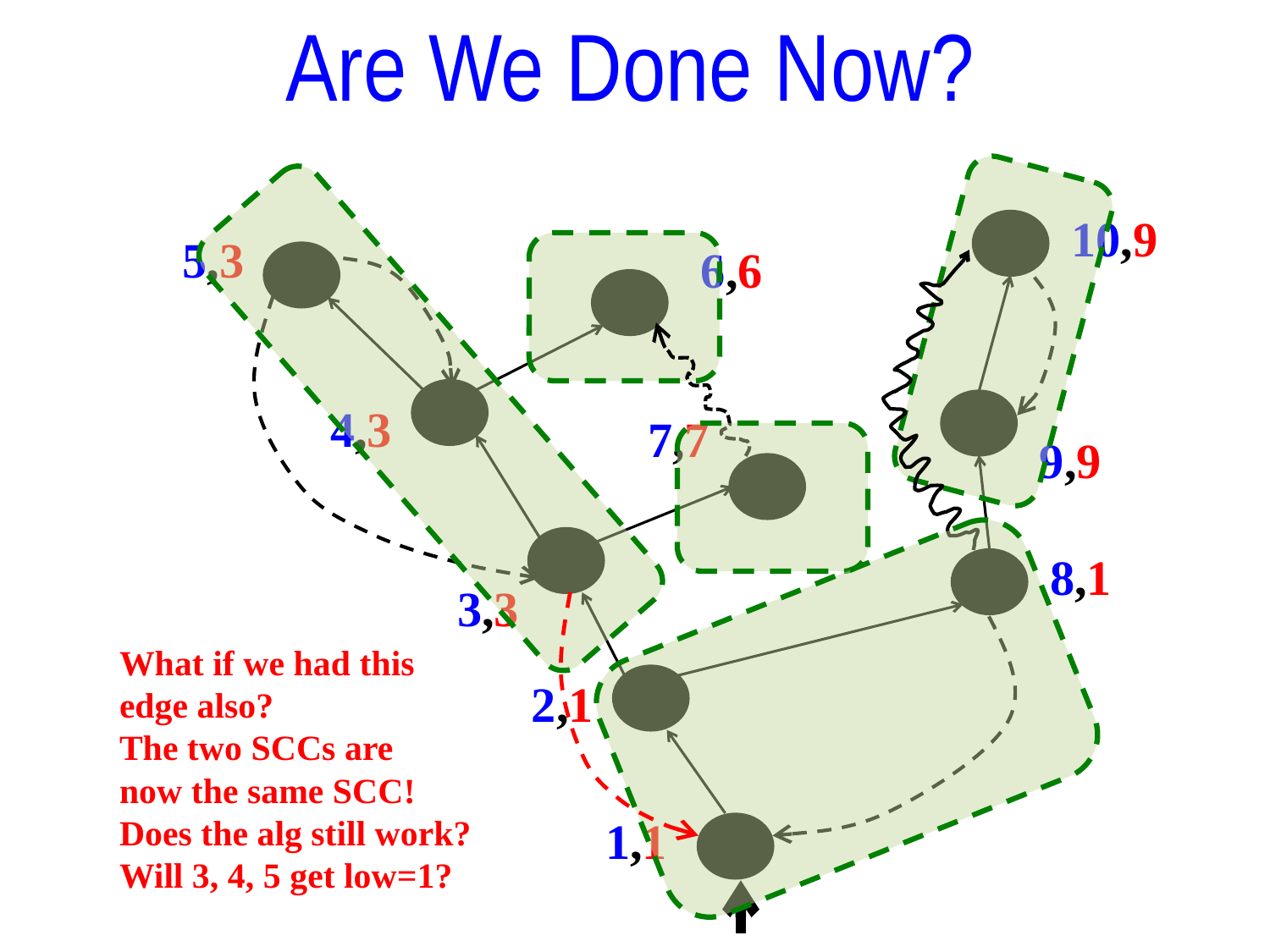

Are We Done Now?
10,9

5,3

6,6

4,3

7,7

9,9

8,1

3,3

What if we had this
edge also?
The two SCCs are
now the same SCC!
Does the alg still work?
Will 3, 4, 5 get low=1?
2,1

1,1